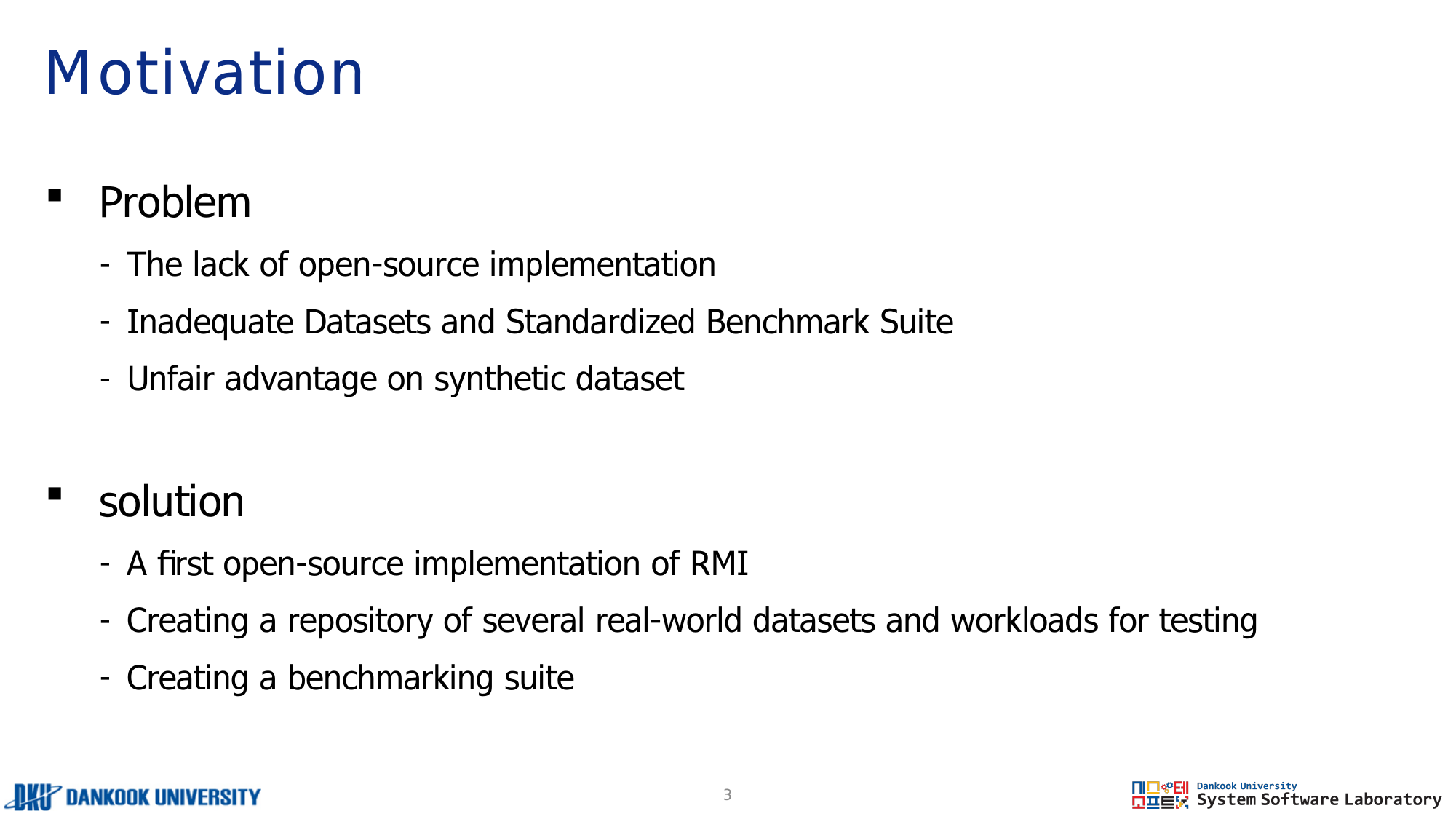

# Motivation
Problem
The lack of open-source implementation
Inadequate Datasets and Standardized Benchmark Suite
Unfair advantage on synthetic dataset

solution
A first open-source implementation of RMI
Creating a repository of several real-world datasets and workloads for testing
Creating a benchmarking suite

3